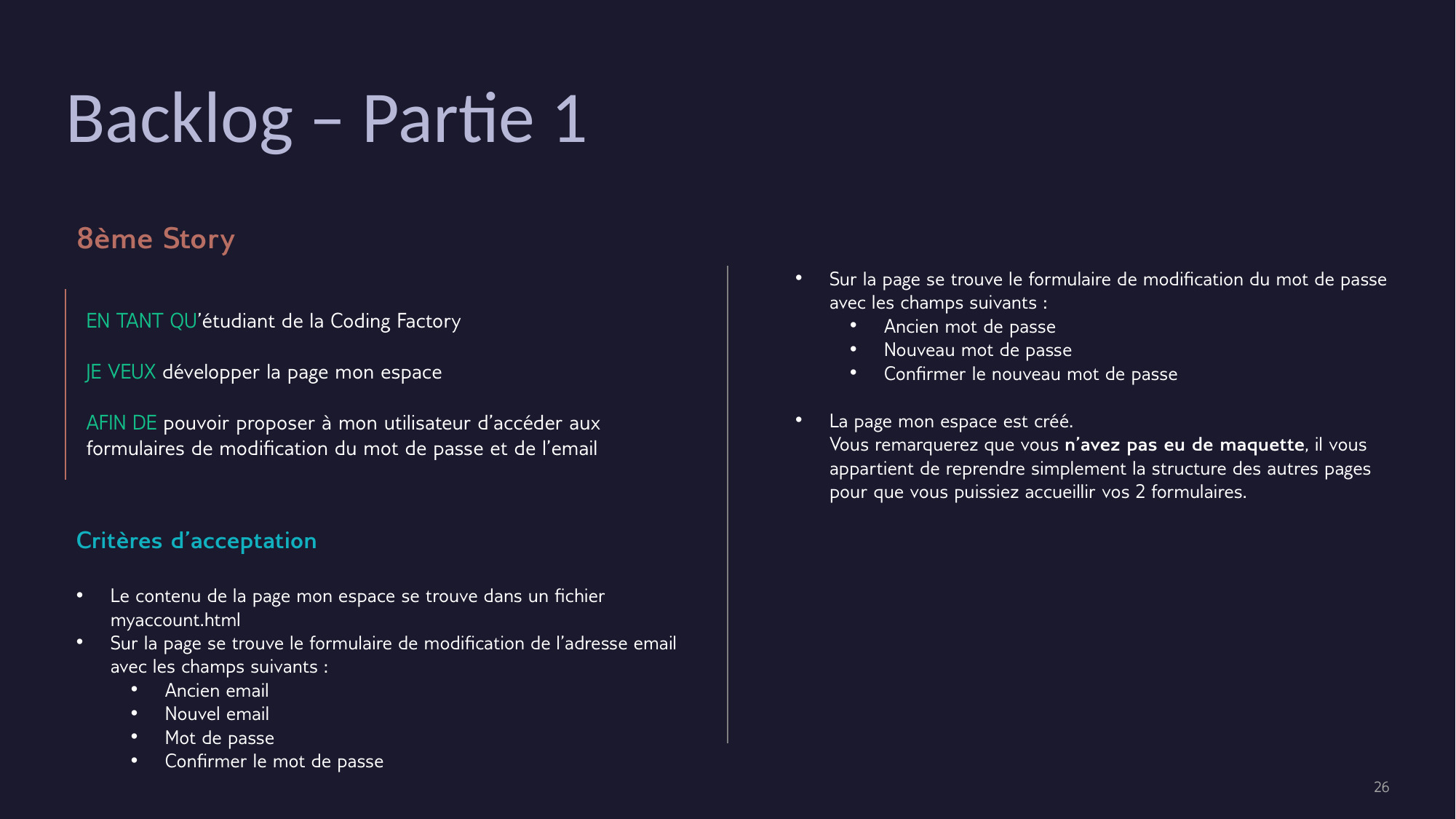

# Backlog – Partie 1
8ème Story
Sur la page se trouve le formulaire de modification du mot de passe avec les champs suivants :
Ancien mot de passe
Nouveau mot de passe
Confirmer le nouveau mot de passe

La page mon espace est créé.
Vous remarquerez que vous n’avez pas eu de maquette, il vous appartient de reprendre simplement la structure des autres pages pour que vous puissiez accueillir vos 2 formulaires.
EN TANT QU’étudiant de la Coding Factory
JE VEUX développer la page mon espace
AFIN DE pouvoir proposer à mon utilisateur d’accéder aux formulaires de modification du mot de passe et de l’email
Critères d’acceptation

Le contenu de la page mon espace se trouve dans un fichier myaccount.html
Sur la page se trouve le formulaire de modification de l’adresse email avec les champs suivants :
Ancien email
Nouvel email
Mot de passe
Confirmer le mot de passe

26